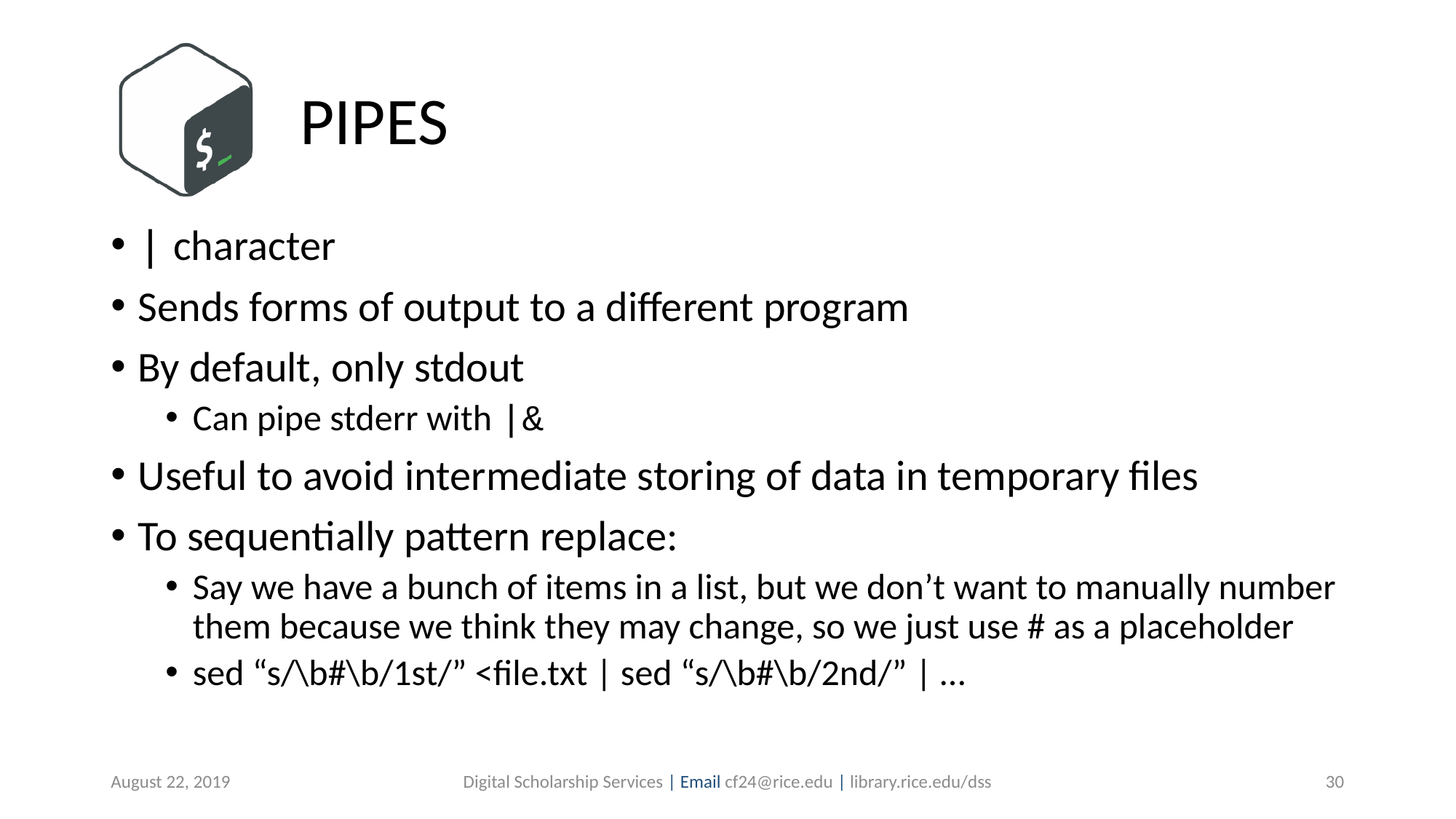

# PIPES
| character
Sends forms of output to a different program
By default, only stdout
Can pipe stderr with |&
Useful to avoid intermediate storing of data in temporary files
To sequentially pattern replace:
Say we have a bunch of items in a list, but we don’t want to manually number them because we think they may change, so we just use # as a placeholder
sed “s/\b#\b/1st/” <file.txt | sed “s/\b#\b/2nd/” | …
August 22, 2019
Digital Scholarship Services | Email cf24@rice.edu | library.rice.edu/dss
30